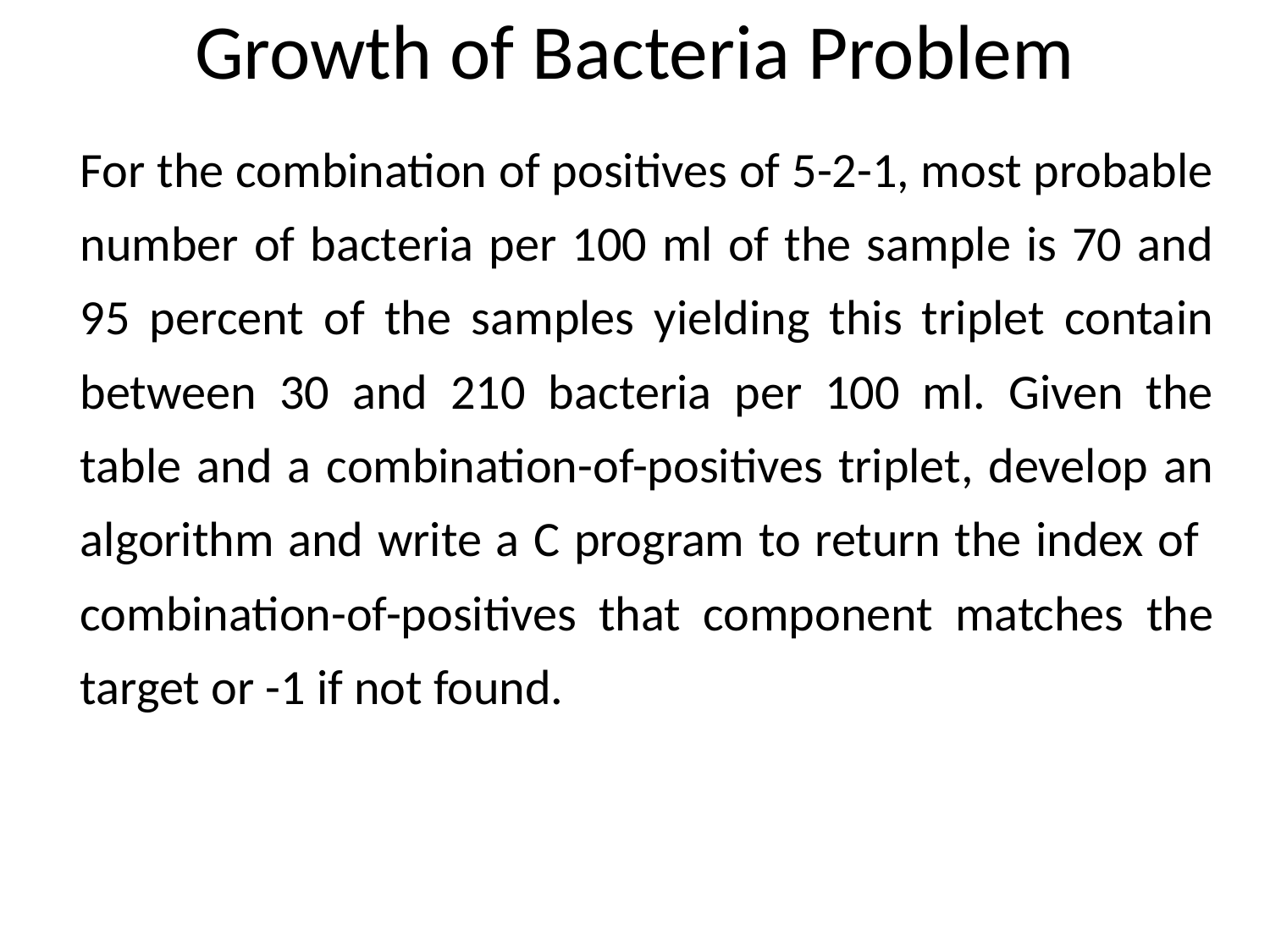

# Growth of Bacteria Problem
	For the combination of positives of 5-2-1, most probable number of bacteria per 100 ml of the sample is 70 and 95 percent of the samples yielding this triplet contain between 30 and 210 bacteria per 100 ml. Given the table and a combination-of-positives triplet, develop an algorithm and write a C program to return the index of  combination-of-positives that component matches the target or -1 if not found.